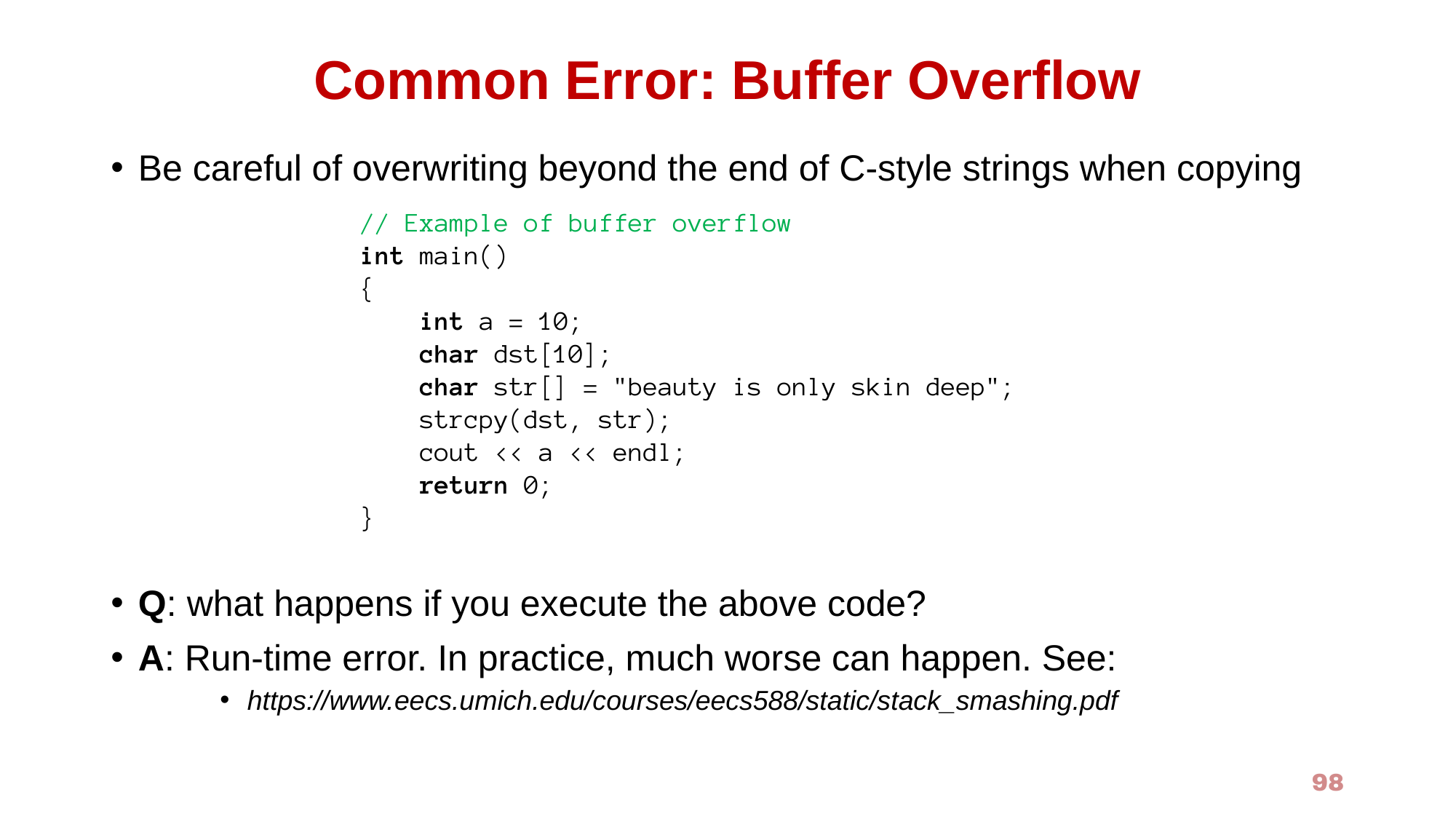

# Common Error: Buffer Overflow
Be careful of overwriting beyond the end of C-style strings when copying

Q: what happens if you execute the above code?
A: Run-time error. In practice, much worse can happen. See:
https://www.eecs.umich.edu/courses/eecs588/static/stack_smashing.pdf
// Example of buffer overflow
int main()
{
    int a = 10;
    char dst[10];
    char str[] = "beauty is only skin deep";
    strcpy(dst, str);
    cout << a << endl;
    return 0;
}
98